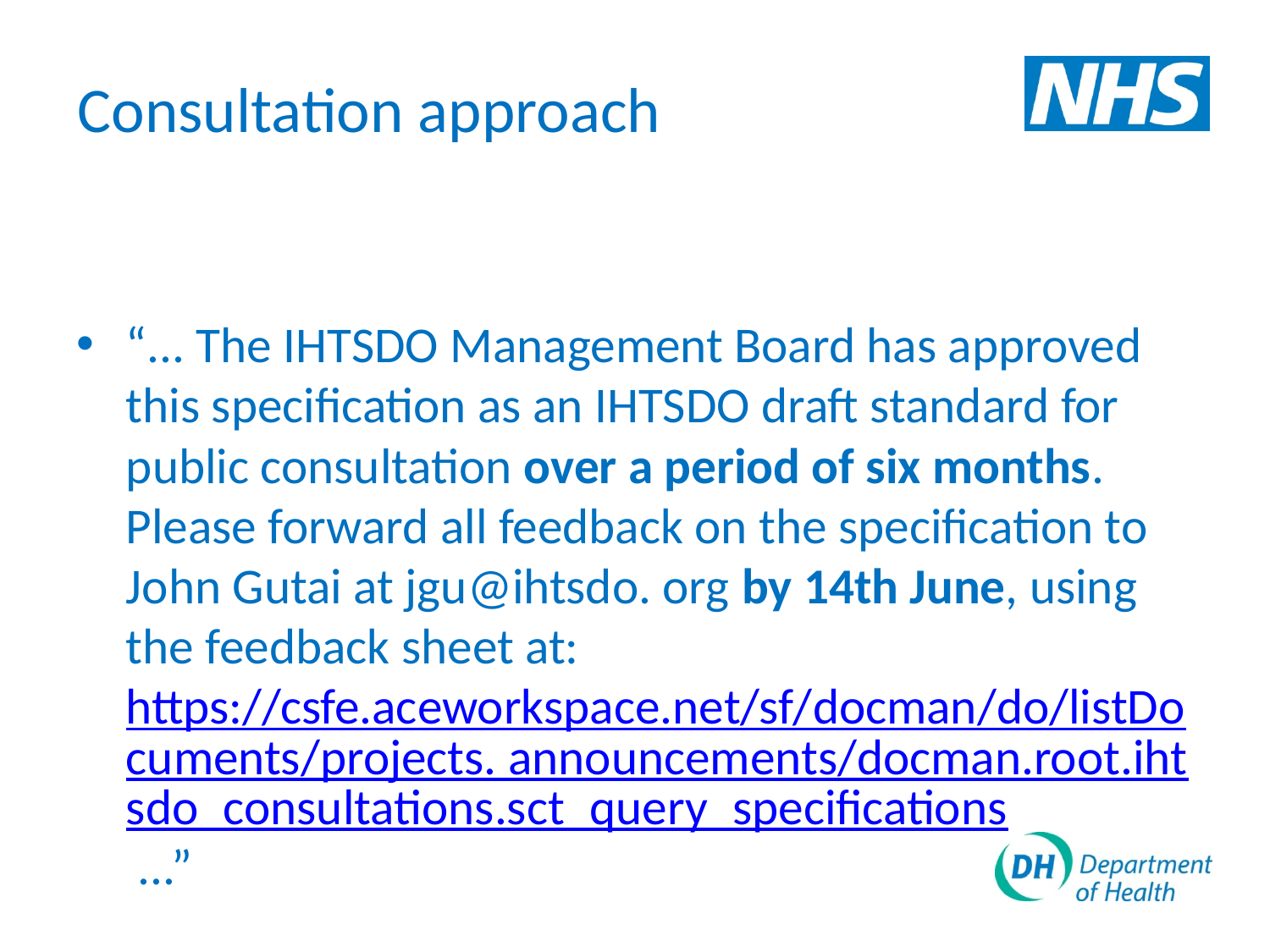

# Consultation approach
“... The IHTSDO Management Board has approved this specification as an IHTSDO draft standard for public consultation over a period of six months. Please forward all feedback on the specification to John Gutai at jgu@ihtsdo. org by 14th June, using the feedback sheet at: https://csfe.aceworkspace.net/sf/docman/do/listDocuments/projects. announcements/docman.root.ihtsdo_consultations.sct_query_specifications ...”